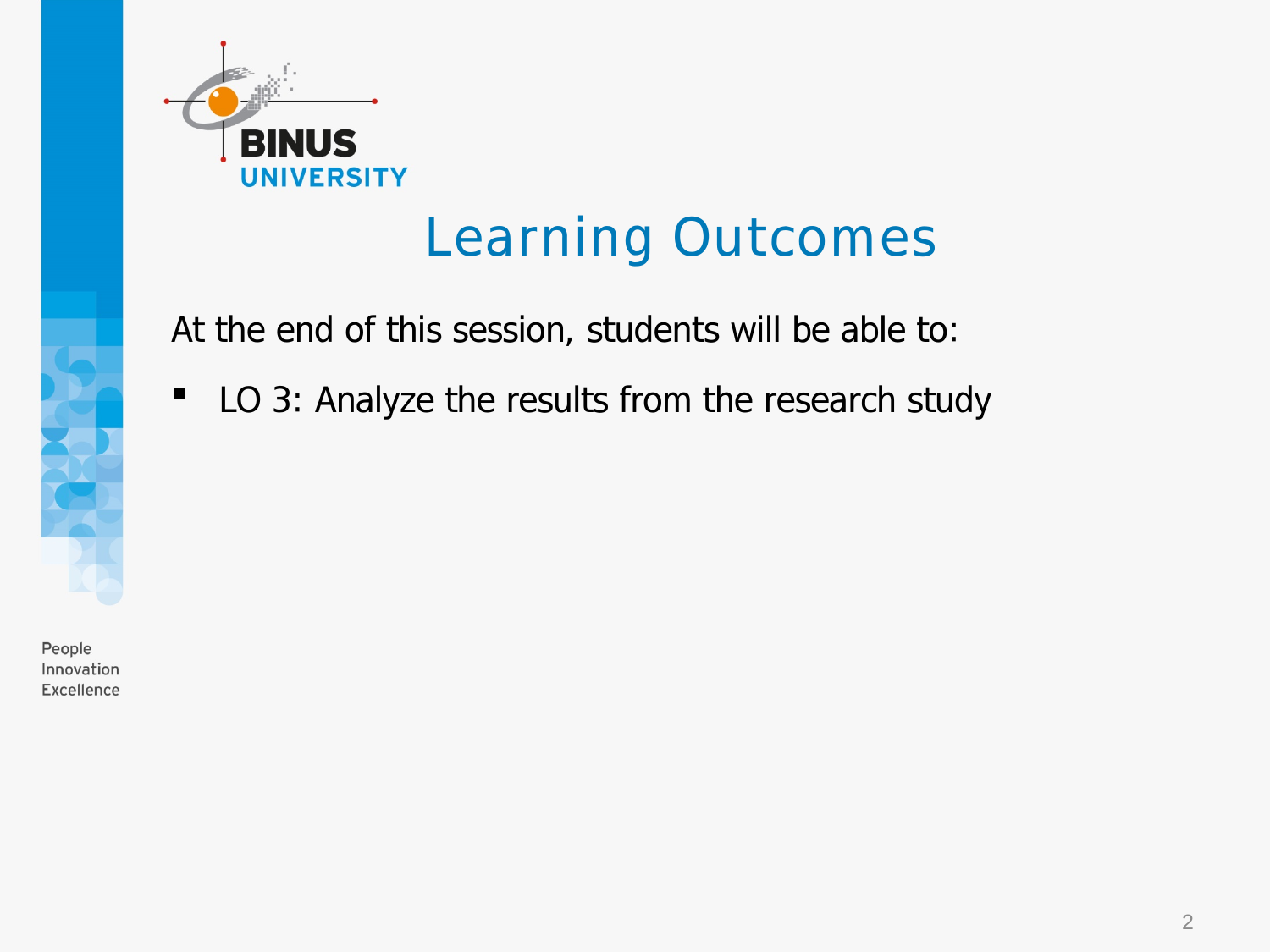

# Learning Outcomes
At the end of this session, students will be able to:
LO 3: Analyze the results from the research study
2